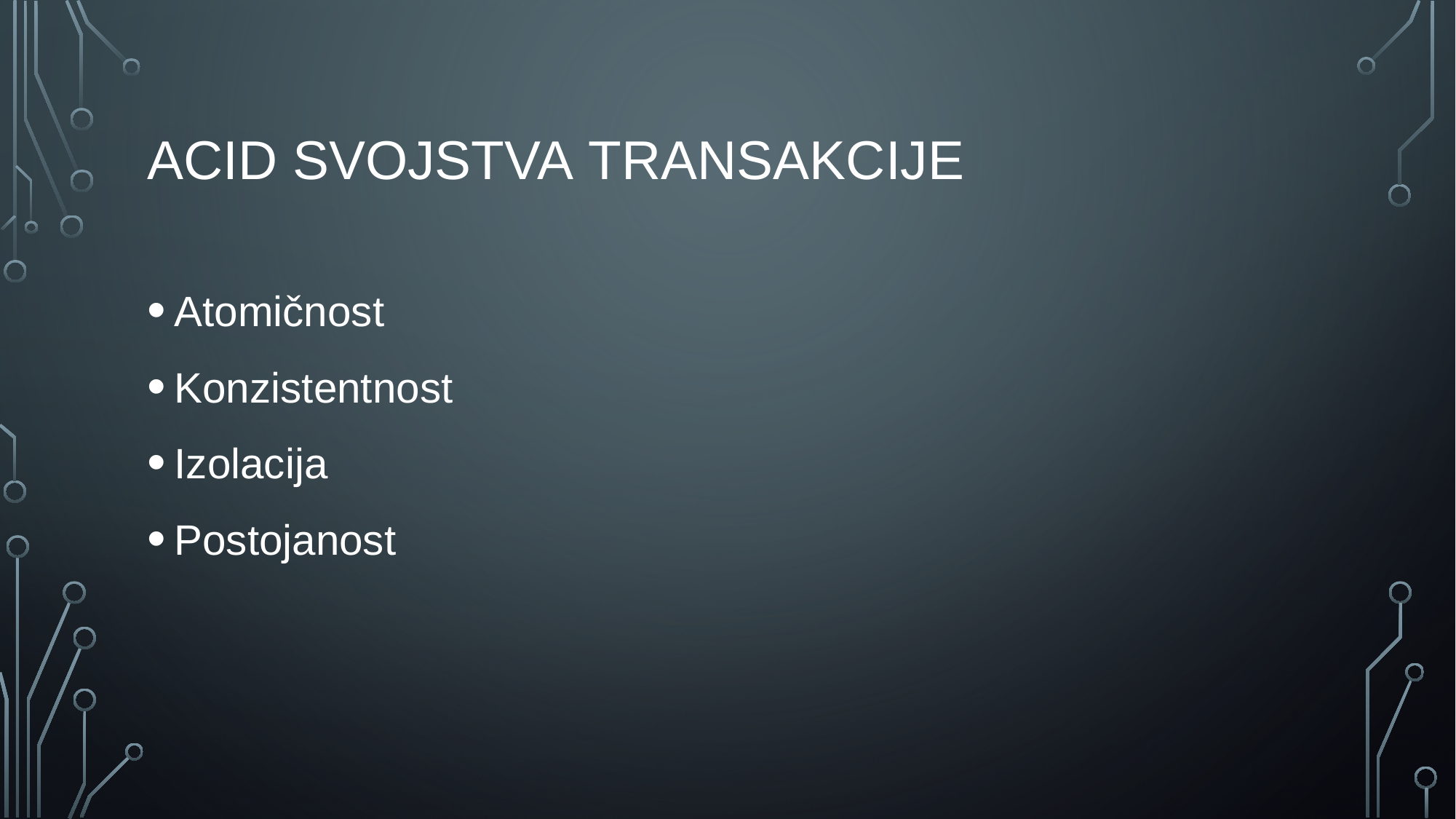

# Acid svojstva Transakcije
Atomičnost
Konzistentnost
Izolacija
Postojanost